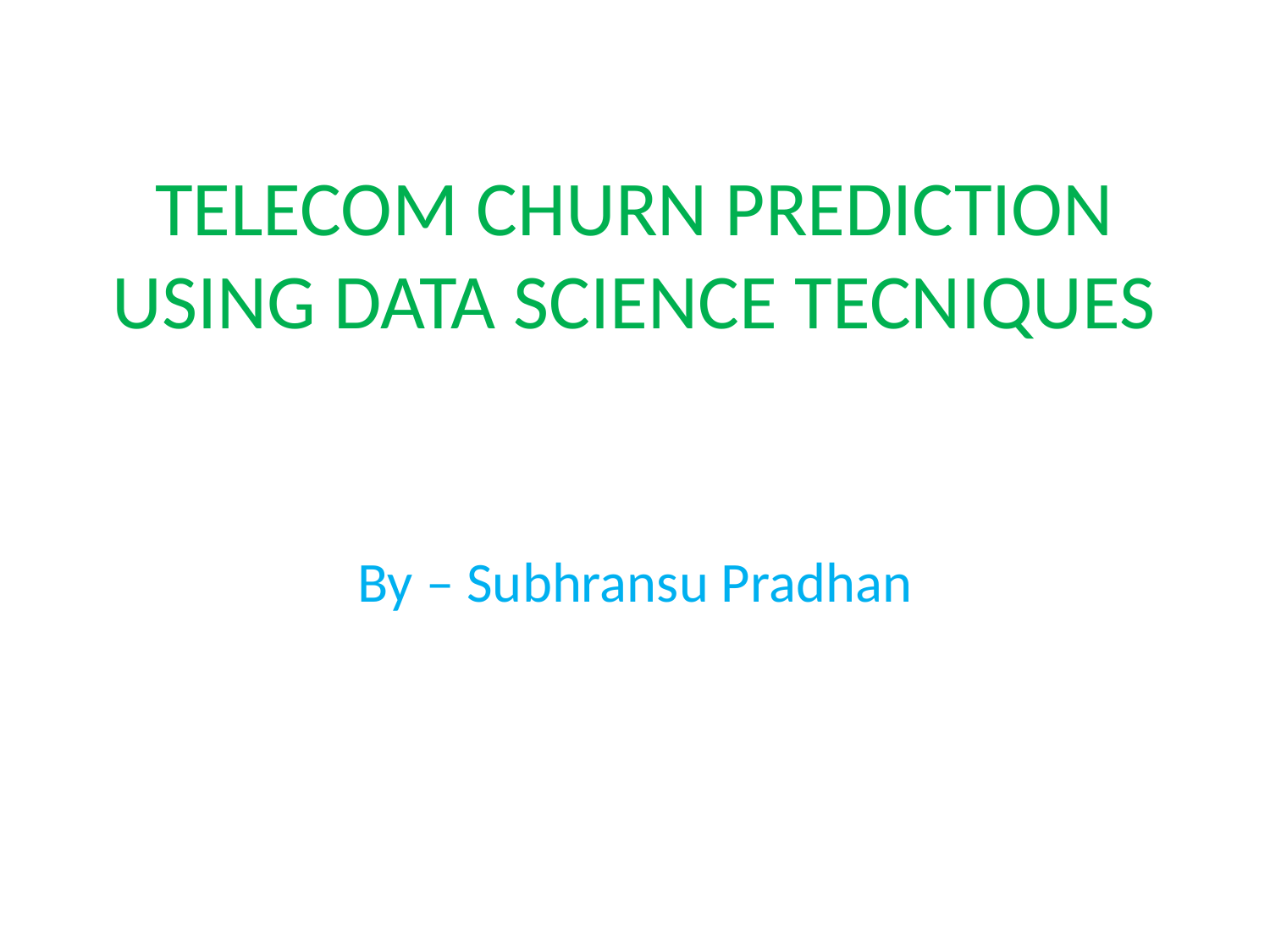

# TELECOM CHURN PREDICTION USING DATA SCIENCE TECNIQUES
By – Subhransu Pradhan